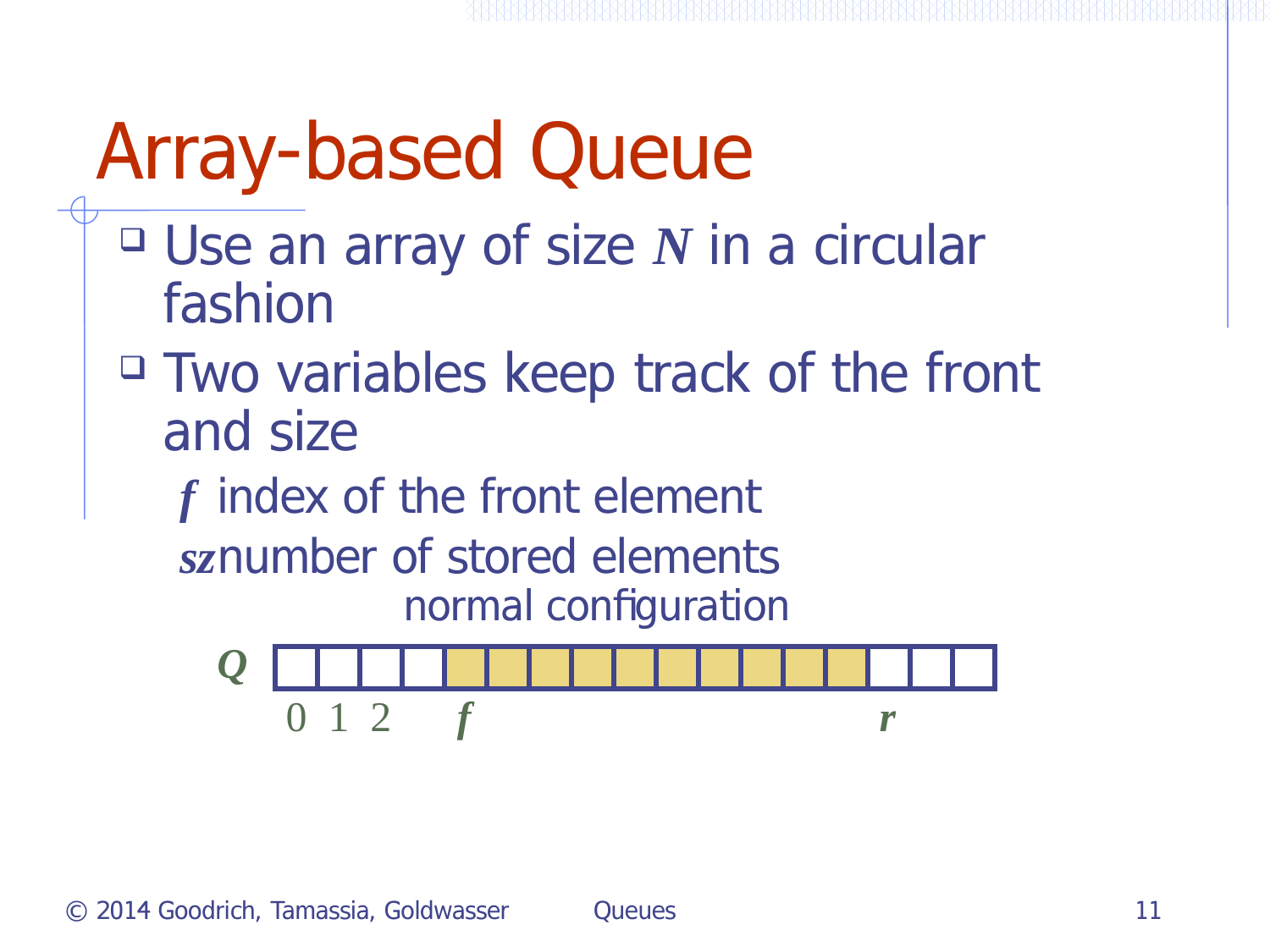

# Array-based Queue
Use an array of size N in a circular fashion
Two variables keep track of the front and size
f 	index of the front element
sz	number of stored elements
normal configuration
Q

0
1
2
f
r
© 2014 Goodrich, Tamassia, Goldwasser
Queues
11